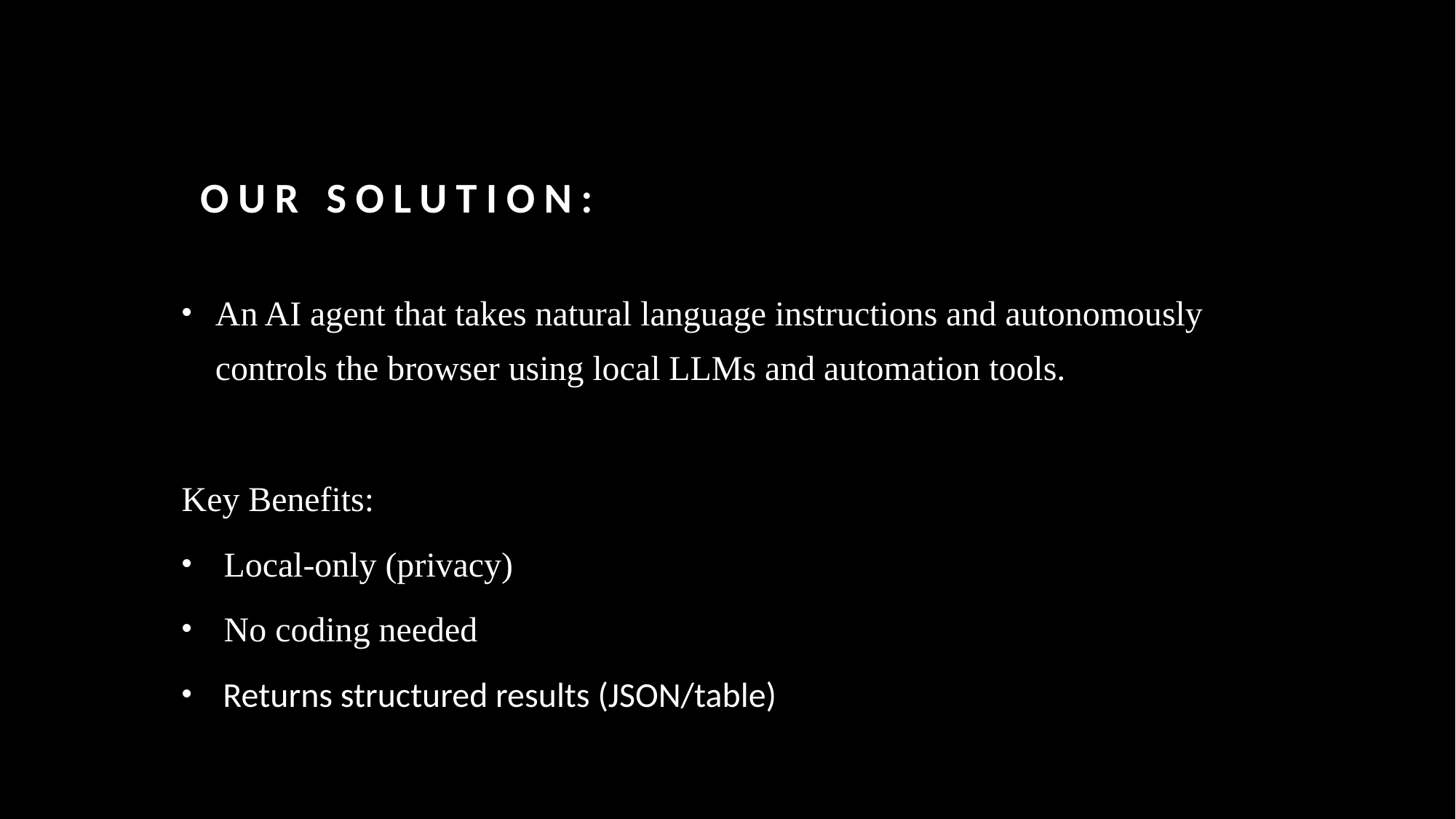

# Our Solution:
An AI agent that takes natural language instructions and autonomously controls the browser using local LLMs and automation tools.

Key Benefits:
 Local-only (privacy)
 No coding needed
 Returns structured results (JSON/table)